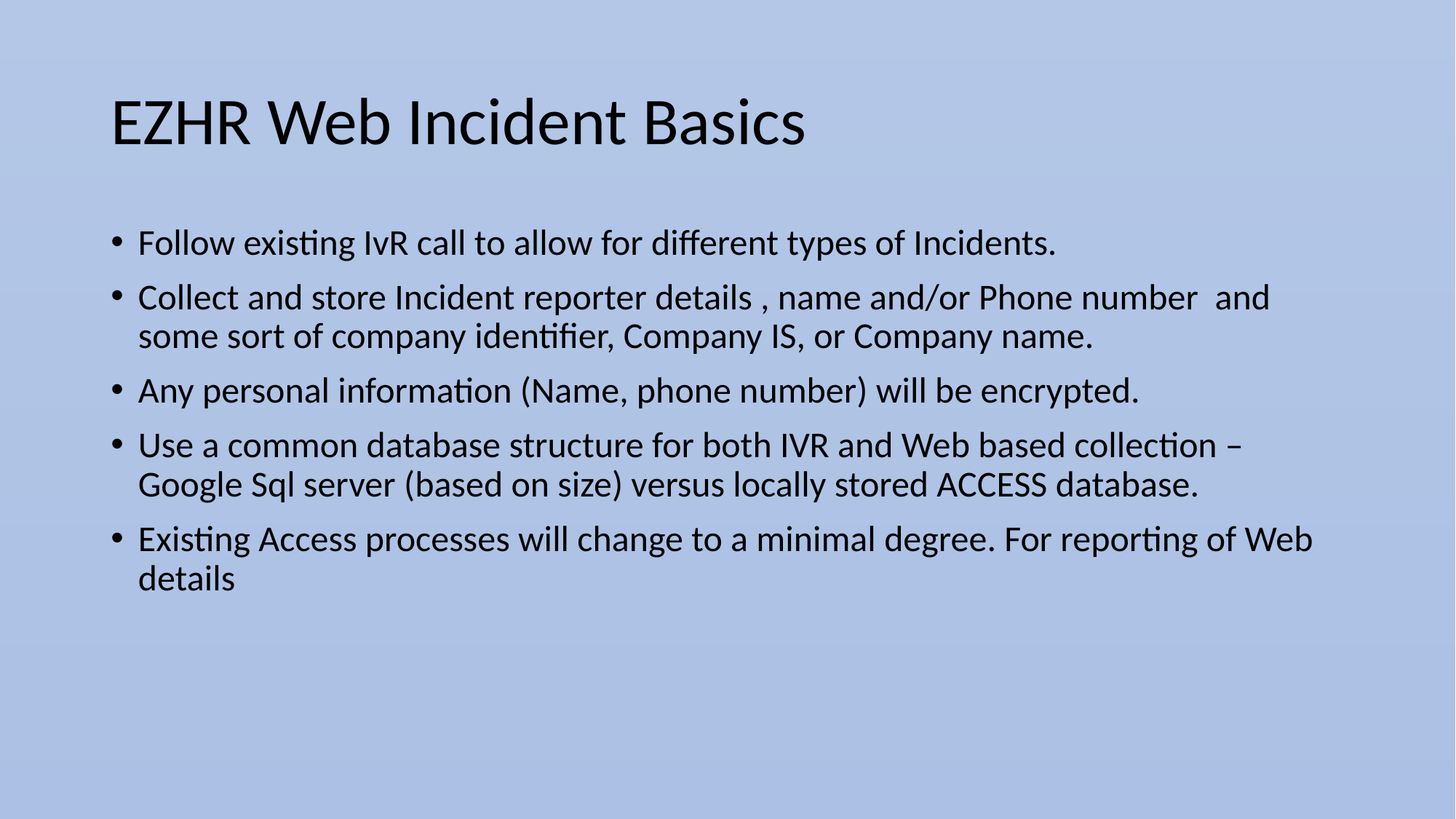

# EZHR Web Incident Basics
Follow existing IvR call to allow for different types of Incidents.
Collect and store Incident reporter details , name and/or Phone number  and some sort of company identifier, Company IS, or Company name.
Any personal information (Name, phone number) will be encrypted.
Use a common database structure for both IVR and Web based collection – Google Sql server (based on size) versus locally stored ACCESS database.
Existing Access processes will change to a minimal degree. For reporting of Web details